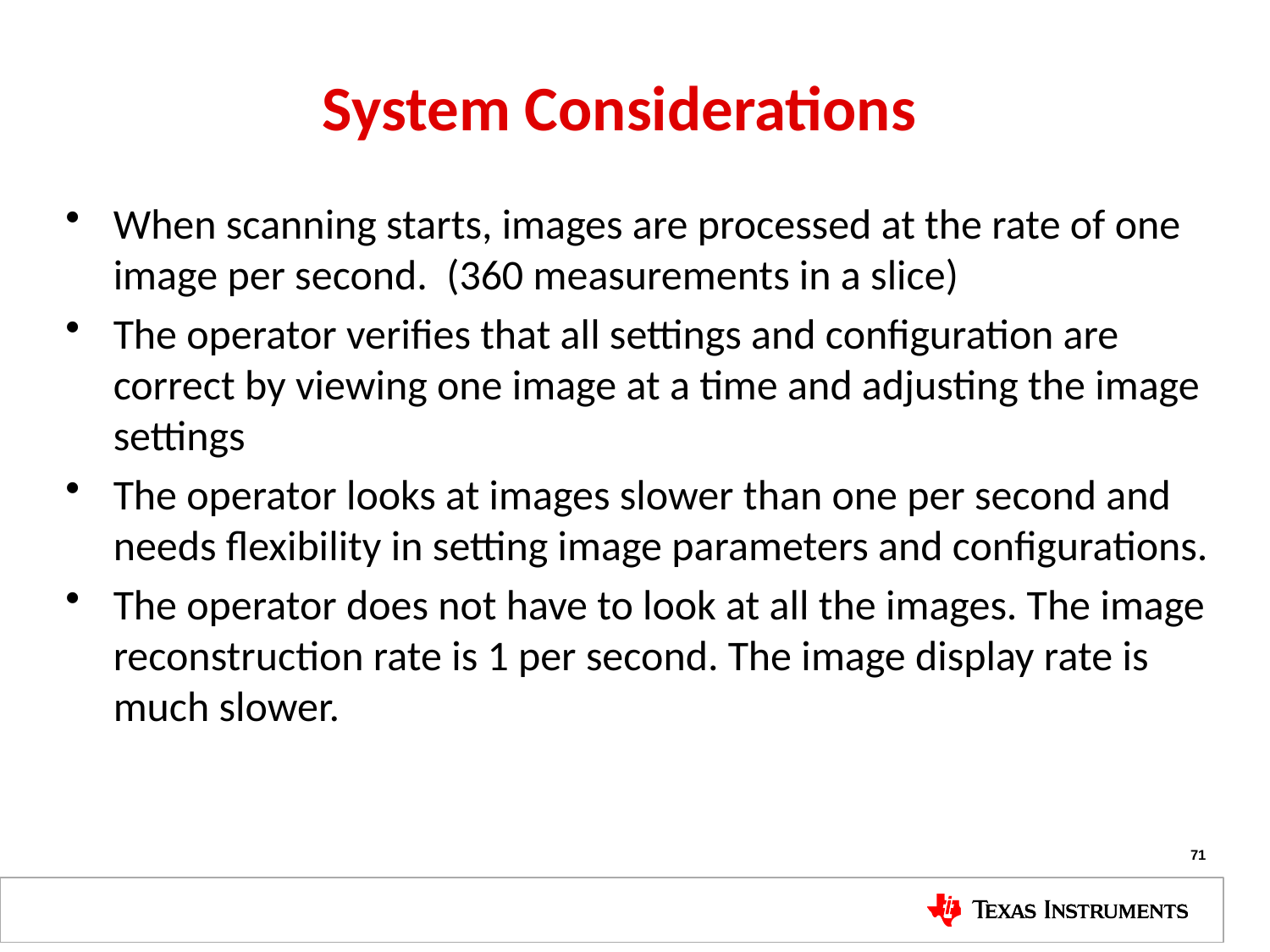

# System Considerations
When scanning starts, images are processed at the rate of one image per second.  (360 measurements in a slice)
The operator verifies that all settings and configuration are correct by viewing one image at a time and adjusting the image settings
The operator looks at images slower than one per second and needs flexibility in setting image parameters and configurations.
The operator does not have to look at all the images. The image reconstruction rate is 1 per second. The image display rate is much slower.

71